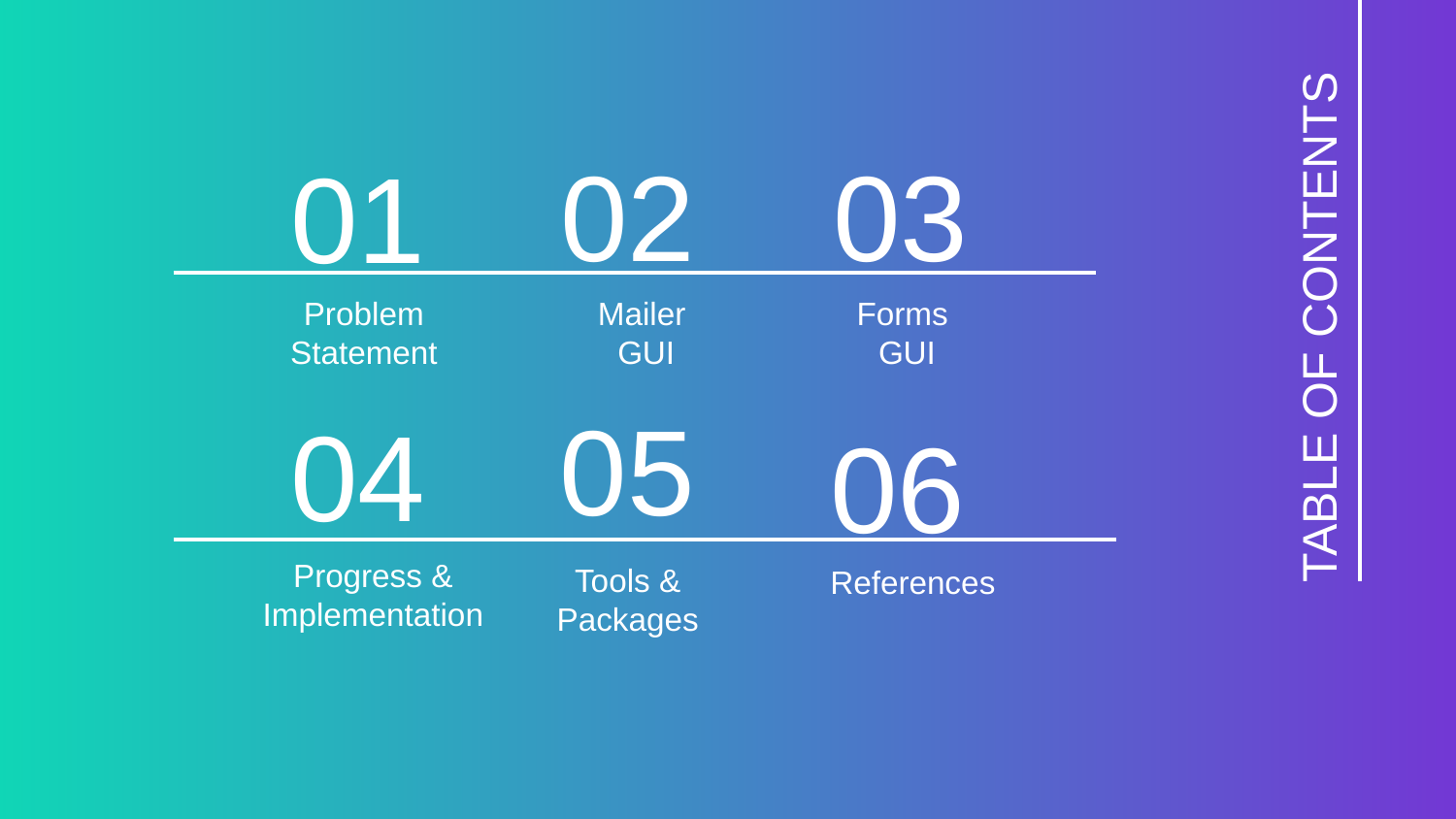

02
03
01
TABLE OF CONTENTS
Mailer
GUI
# Problem Statement
Forms
GUI
05
04
06
References
Tools & Packages
Progress &
Implementation